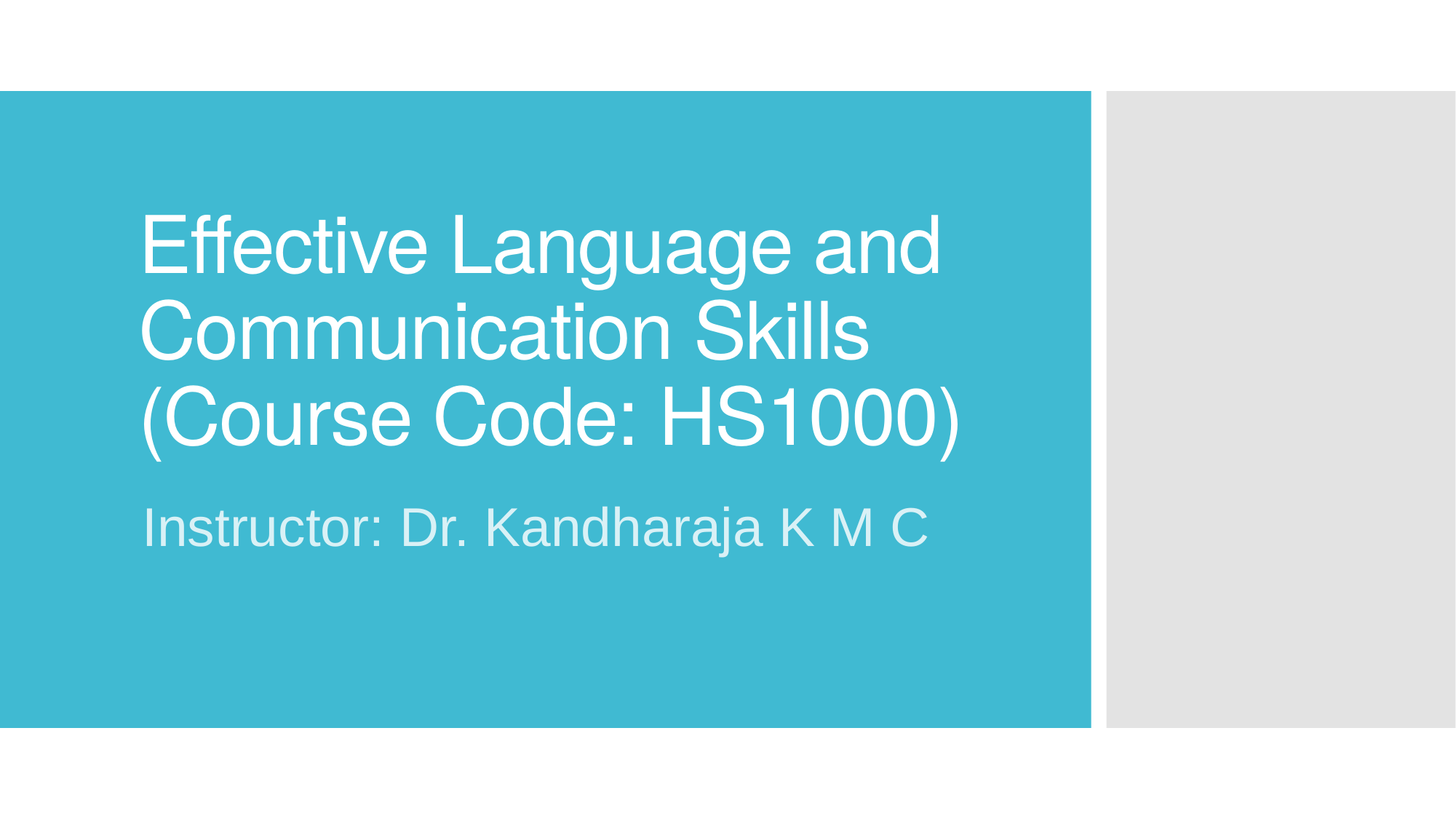

# Effective Language and Communication Skills (Course Code: HS1000)
Instructor: Dr. Kandharaja K M C